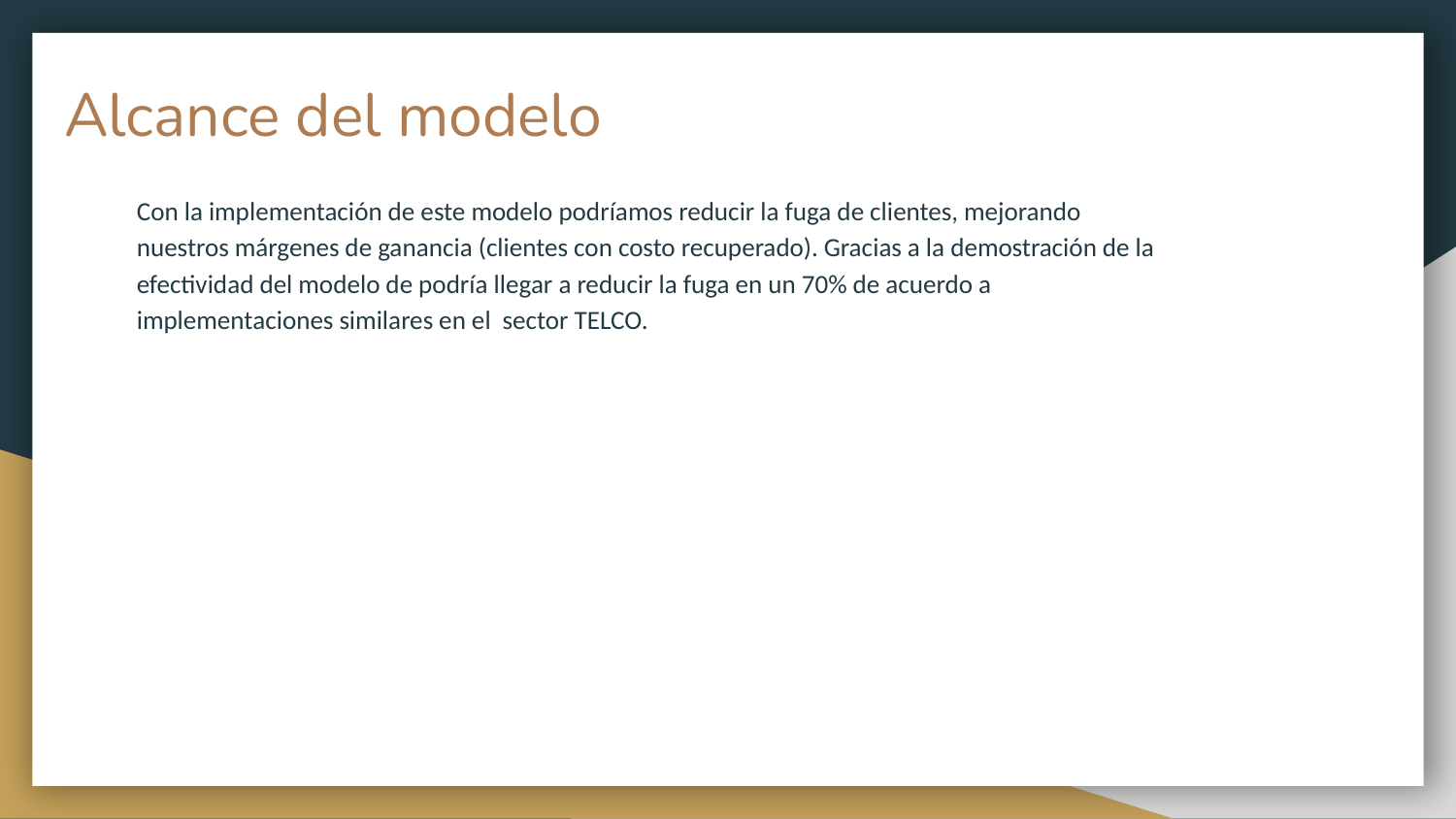

# Alcance del modelo
Con la implementación de este modelo podríamos reducir la fuga de clientes, mejorando nuestros márgenes de ganancia (clientes con costo recuperado). Gracias a la demostración de la efectividad del modelo de podría llegar a reducir la fuga en un 70% de acuerdo a implementaciones similares en el  sector TELCO.